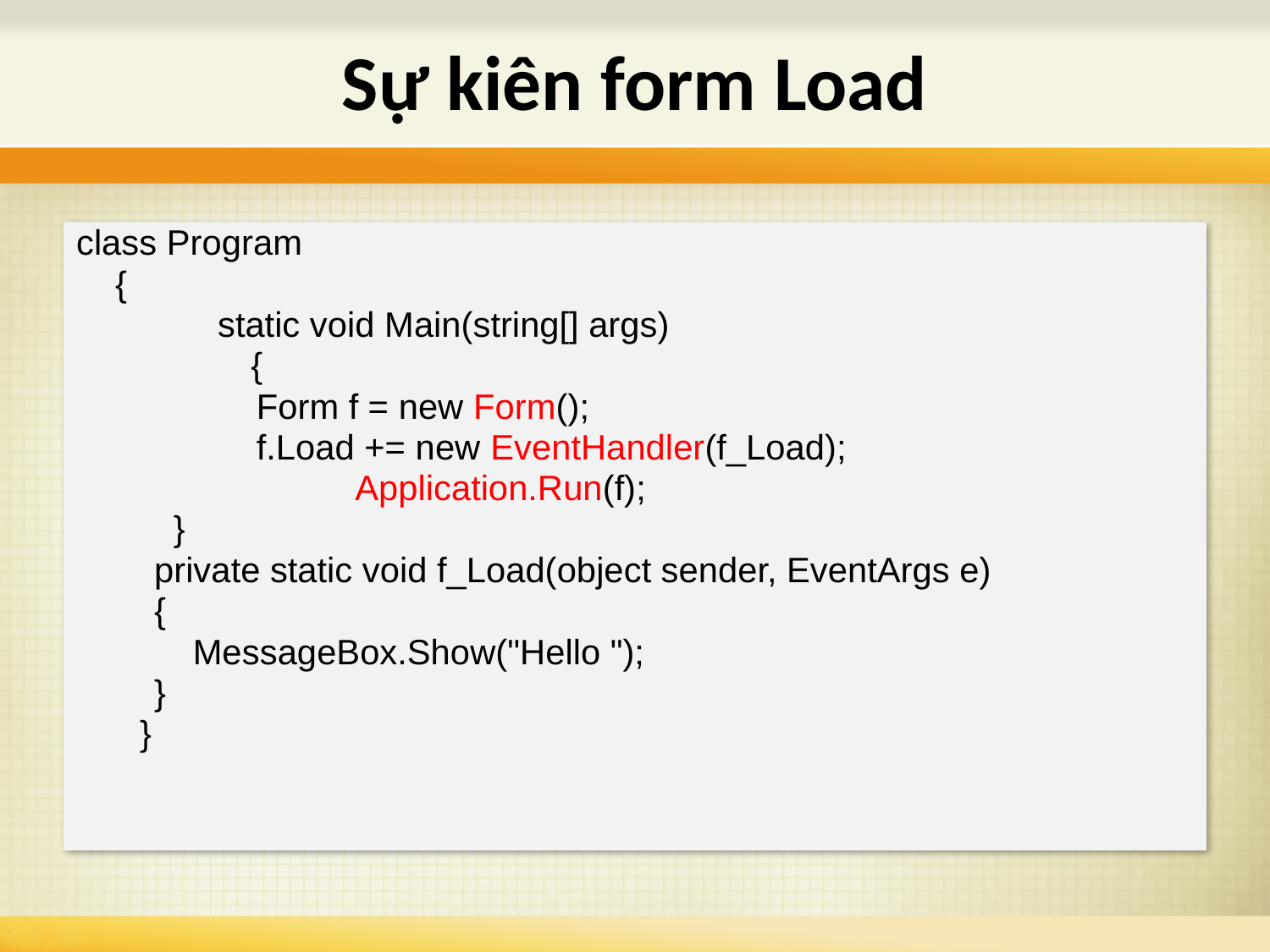

# Sự kiên form Load
class Program
    {
        static void Main(string[] args)
        	{
            Form f = new Form();
            f.Load += new EventHandler(f_Load);
		     Application.Run(f);
          }
        private static void f_Load(object sender, EventArgs e)
        {
            MessageBox.Show("Hello ");
        }
}